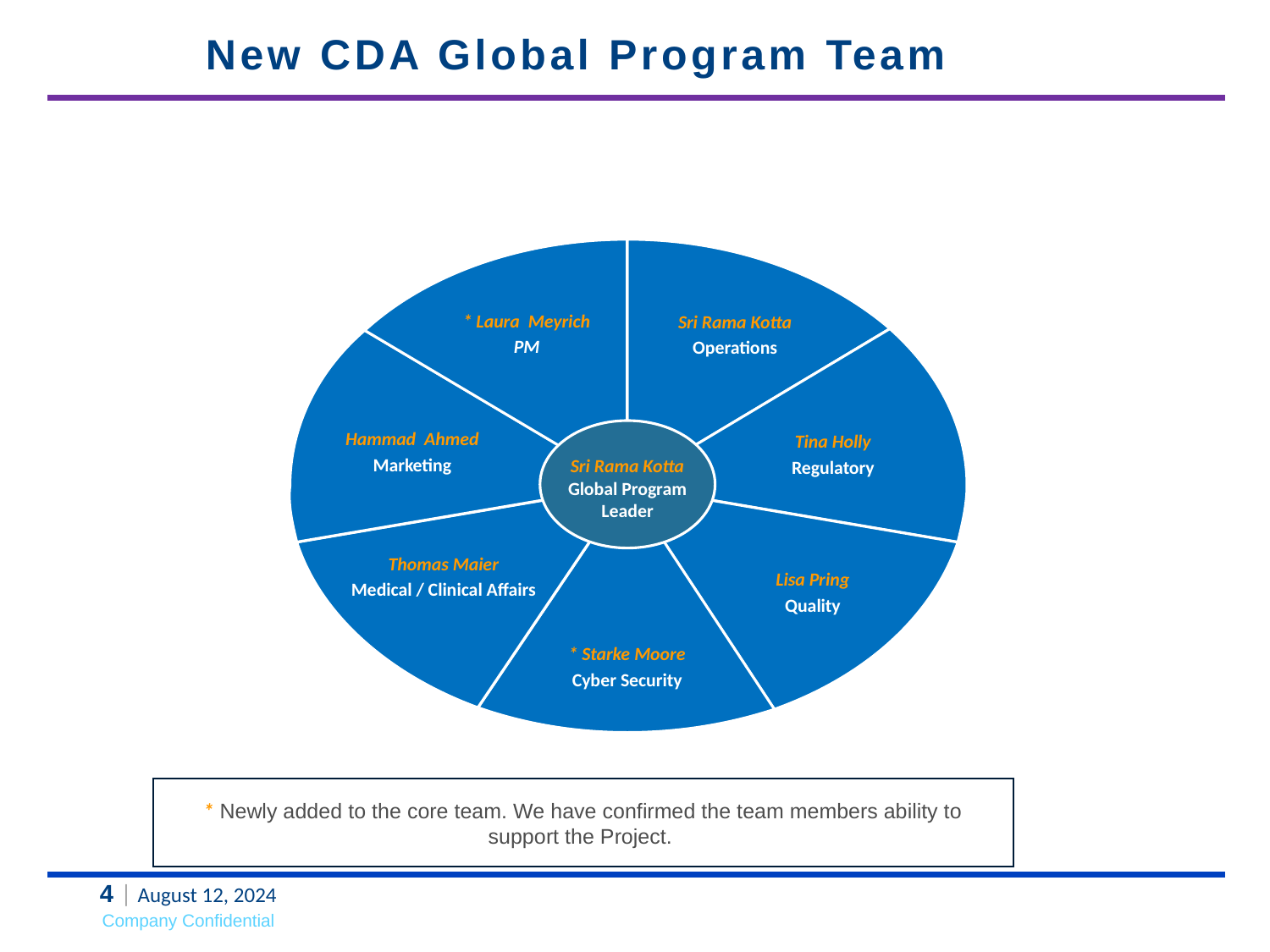

# New CDA Global Program Team

* Laura  Meyrich
PM
Sri Rama Kotta
Operations

Tina Holly
Regulatory
Sri Rama Kotta
Global Program
Leader
Thomas Maier
Medical / Clinical Affairs
Lisa Pring
Quality
* Starke Moore
Cyber Security
Hammad  Ahmed
Marketing
* Newly added to the core team. We have confirmed the team members ability to support the Project.